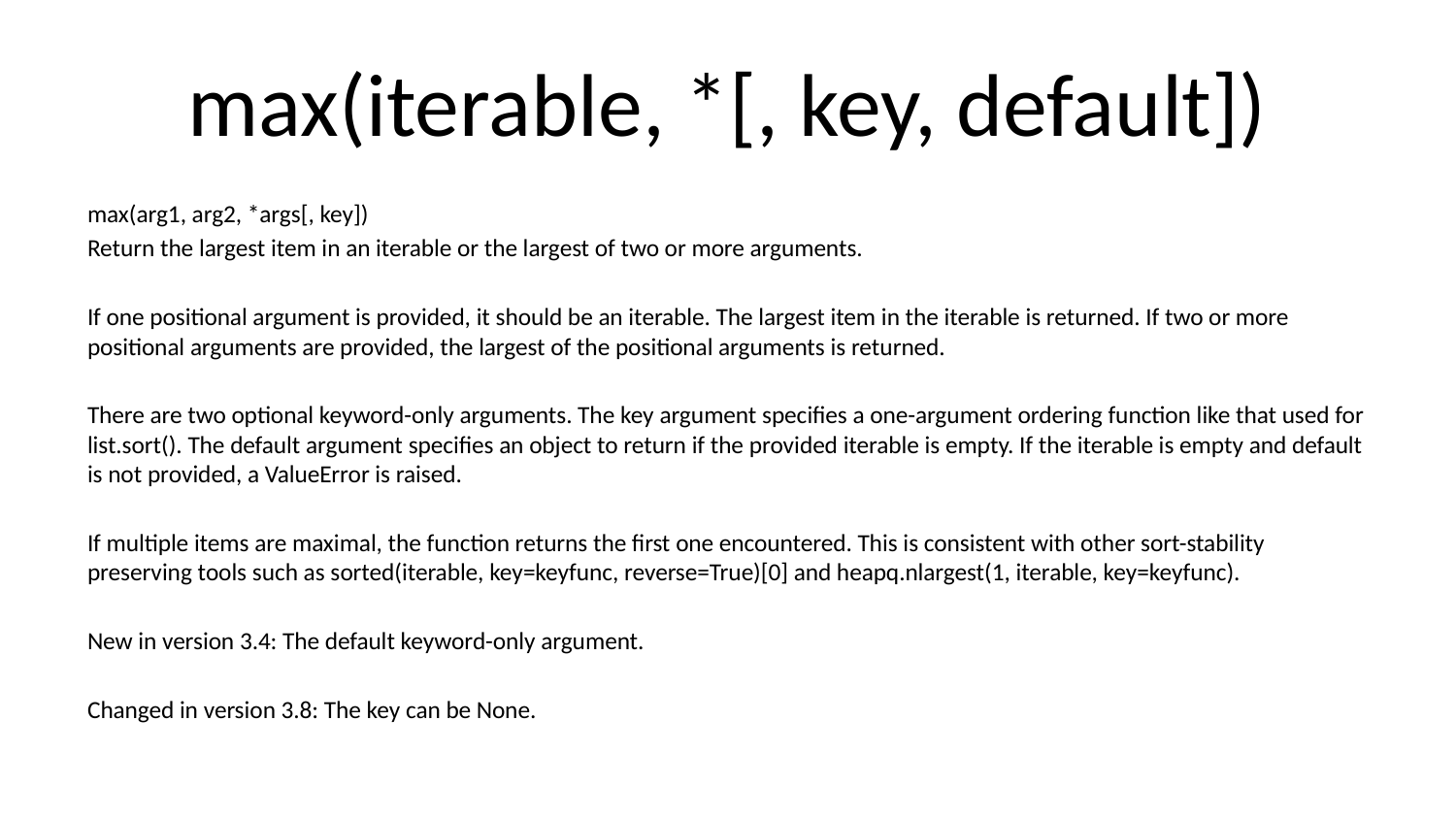

# max(iterable, *[, key, default])
max(arg1, arg2, *args[, key])
Return the largest item in an iterable or the largest of two or more arguments.

If one positional argument is provided, it should be an iterable. The largest item in the iterable is returned. If two or more positional arguments are provided, the largest of the positional arguments is returned.

There are two optional keyword-only arguments. The key argument specifies a one-argument ordering function like that used for list.sort(). The default argument specifies an object to return if the provided iterable is empty. If the iterable is empty and default is not provided, a ValueError is raised.

If multiple items are maximal, the function returns the first one encountered. This is consistent with other sort-stability preserving tools such as sorted(iterable, key=keyfunc, reverse=True)[0] and heapq.nlargest(1, iterable, key=keyfunc).

New in version 3.4: The default keyword-only argument.

Changed in version 3.8: The key can be None.